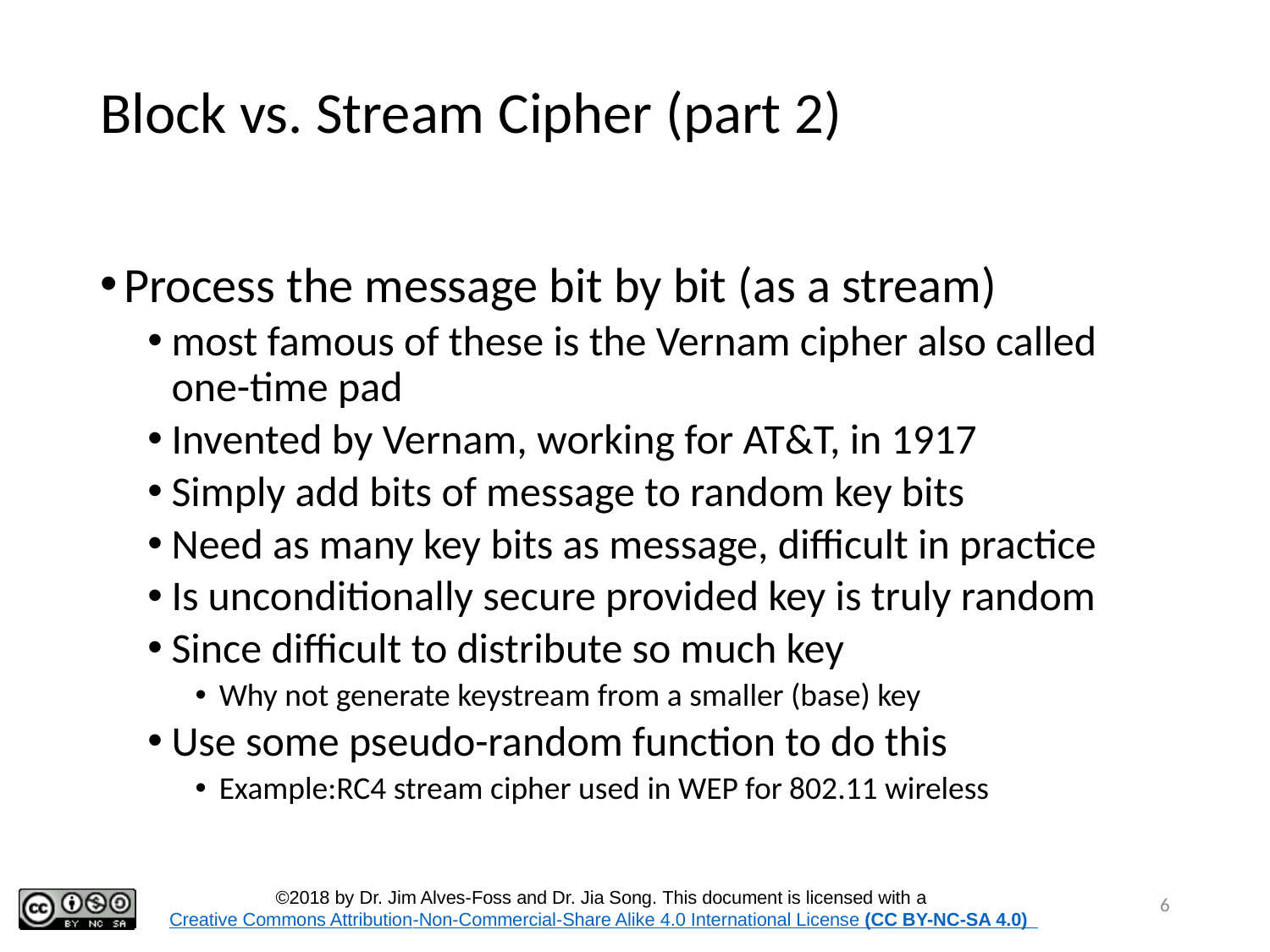

# Block vs. Stream Cipher (part 2)
Process the message bit by bit (as a stream)
most famous of these is the Vernam cipher also called one-time pad
Invented by Vernam, working for AT&T, in 1917
Simply add bits of message to random key bits
Need as many key bits as message, difficult in practice
Is unconditionally secure provided key is truly random
Since difficult to distribute so much key
Why not generate keystream from a smaller (base) key
Use some pseudo-random function to do this
Example:RC4 stream cipher used in WEP for 802.11 wireless
6